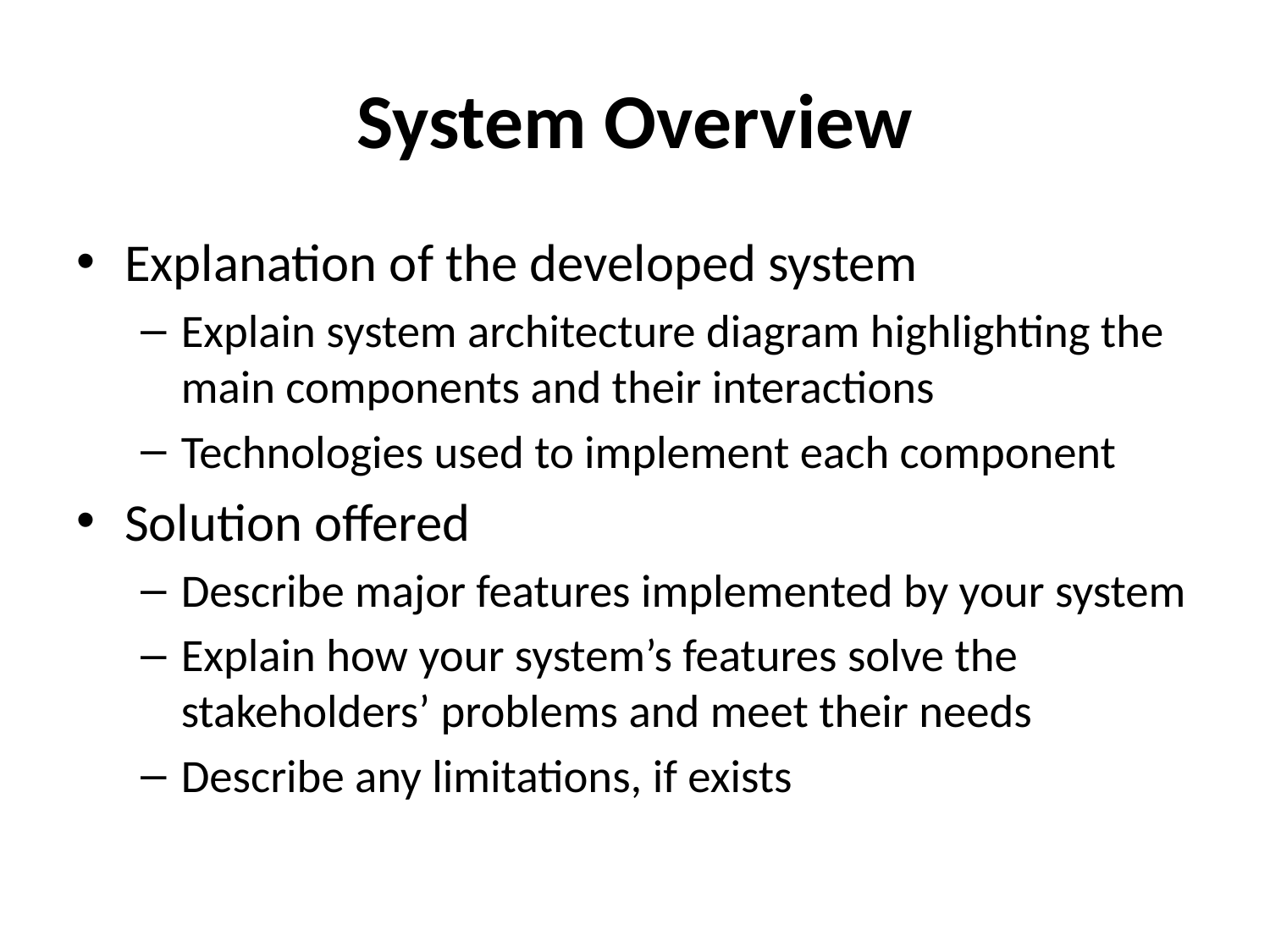

# System Overview
Explanation of the developed system
Explain system architecture diagram highlighting the main components and their interactions
Technologies used to implement each component
Solution offered
Describe major features implemented by your system
Explain how your system’s features solve the stakeholders’ problems and meet their needs
Describe any limitations, if exists